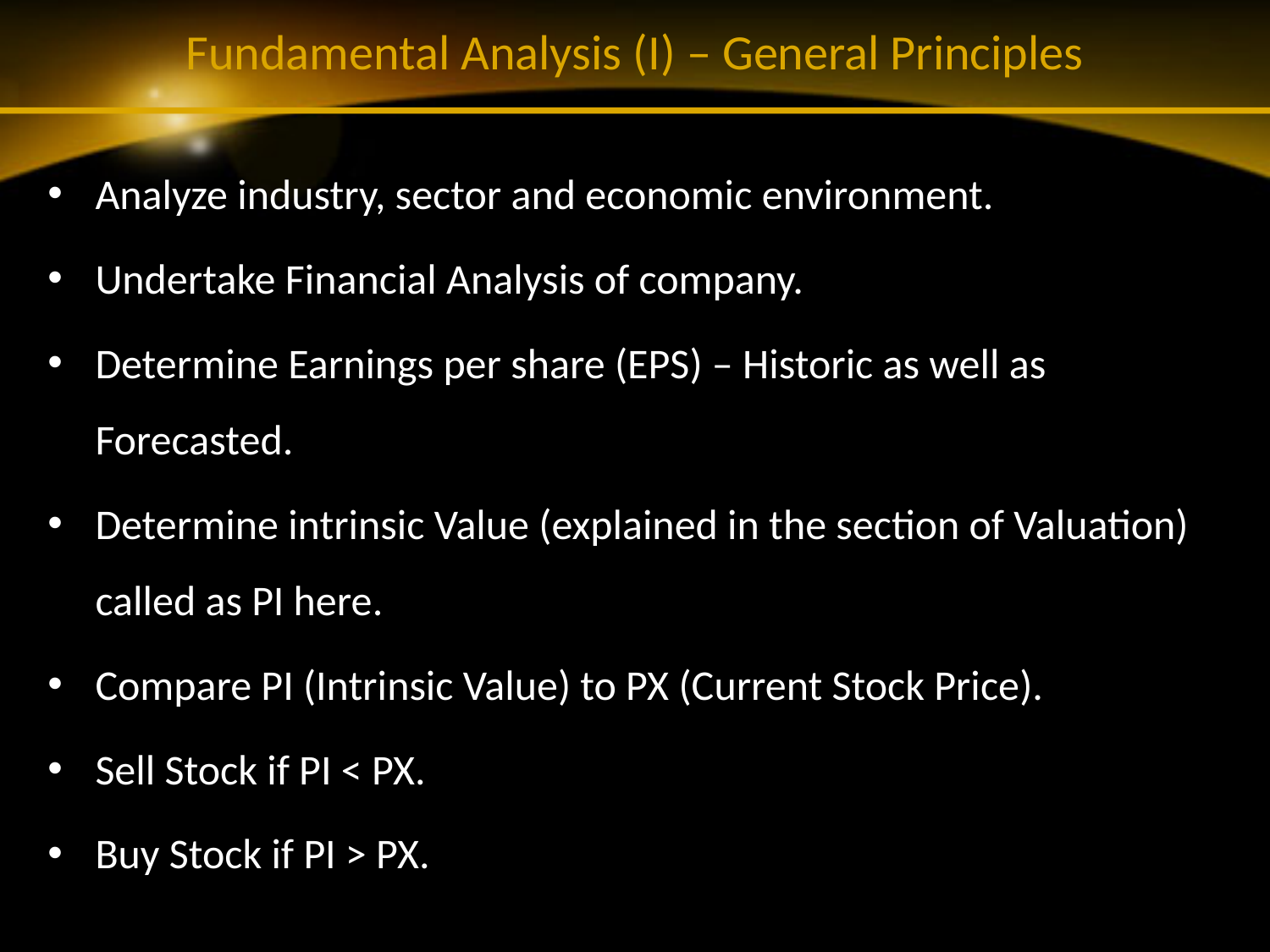

# Fundamental Analysis (I) – General Principles

Analyze industry, sector and economic environment.
Undertake Financial Analysis of company.
Determine Earnings per share (EPS) – Historic as well as Forecasted.
Determine intrinsic Value (explained in the section of Valuation) called as PI here.
Compare PI (Intrinsic Value) to PX (Current Stock Price).
Sell Stock if PI < PX.
Buy Stock if PI > PX.